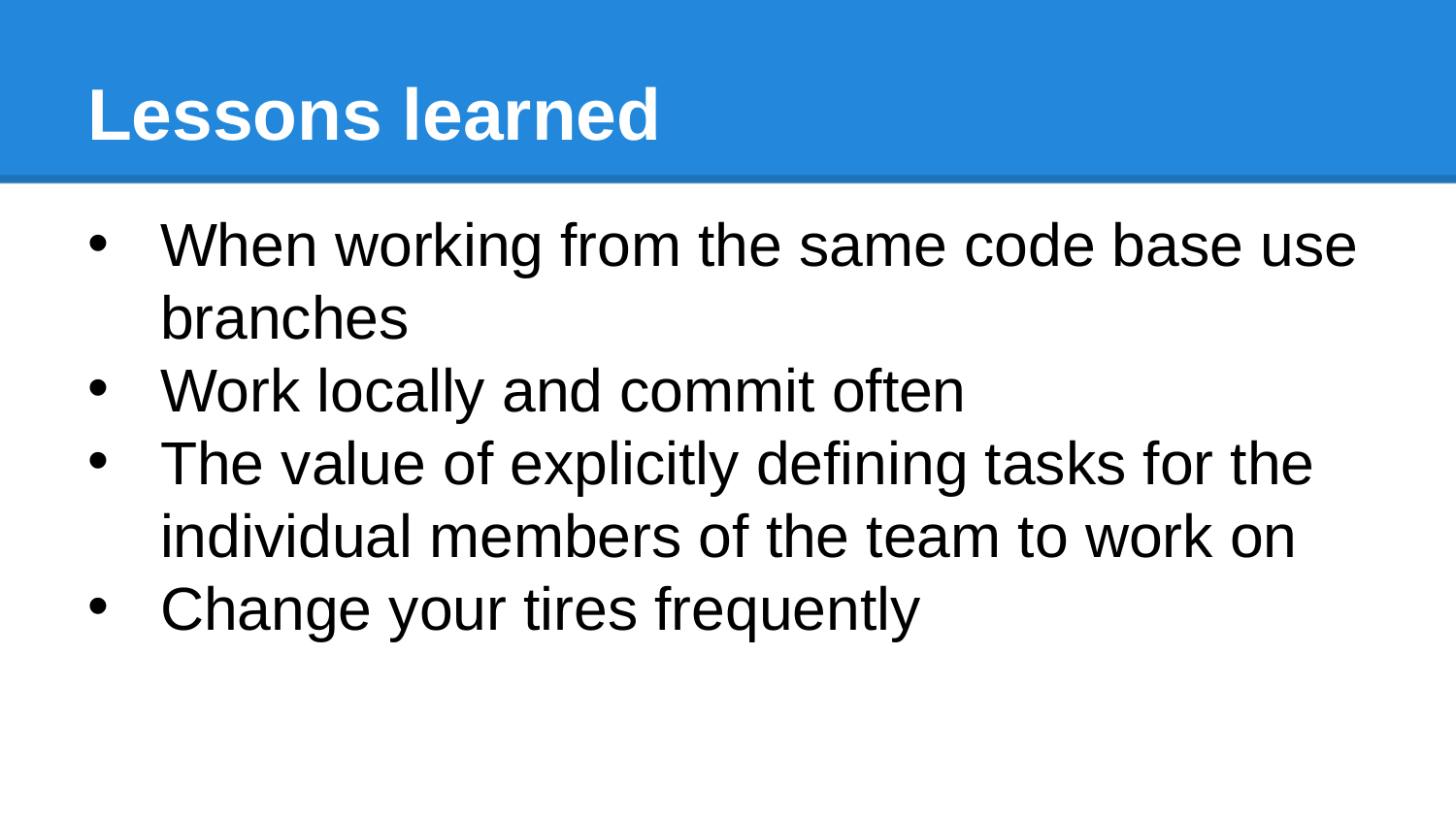

# Lessons learned
When working from the same code base use branches
Work locally and commit often
The value of explicitly defining tasks for the individual members of the team to work on
Change your tires frequently